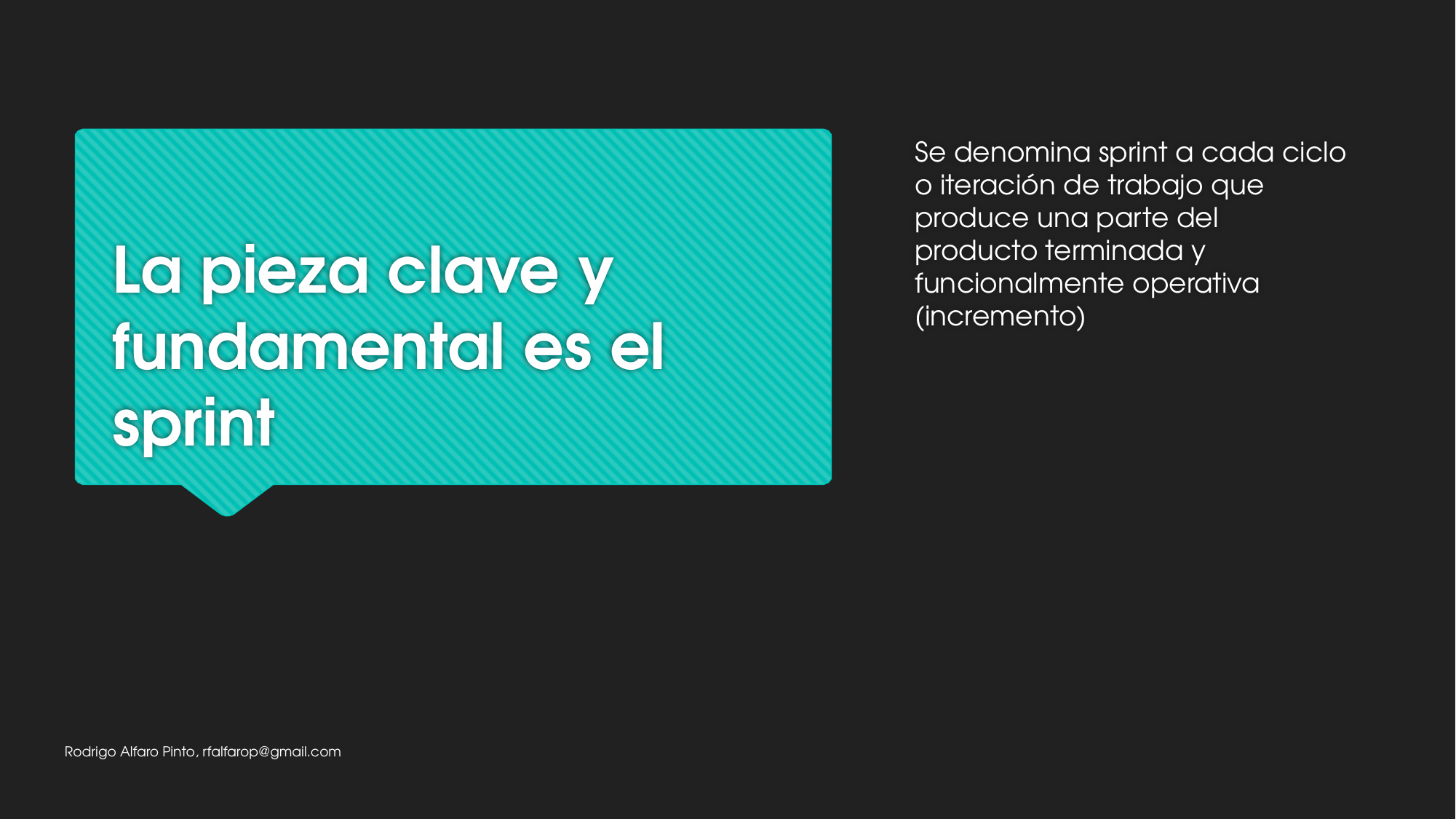

Se denomina sprint a cada ciclo o iteración de trabajo que produce una parte del producto terminada y funcionalmente operativa (incremento)
# La pieza clave y fundamental es el sprint

Rodrigo Alfaro Pinto, rfalfarop@gmail.com